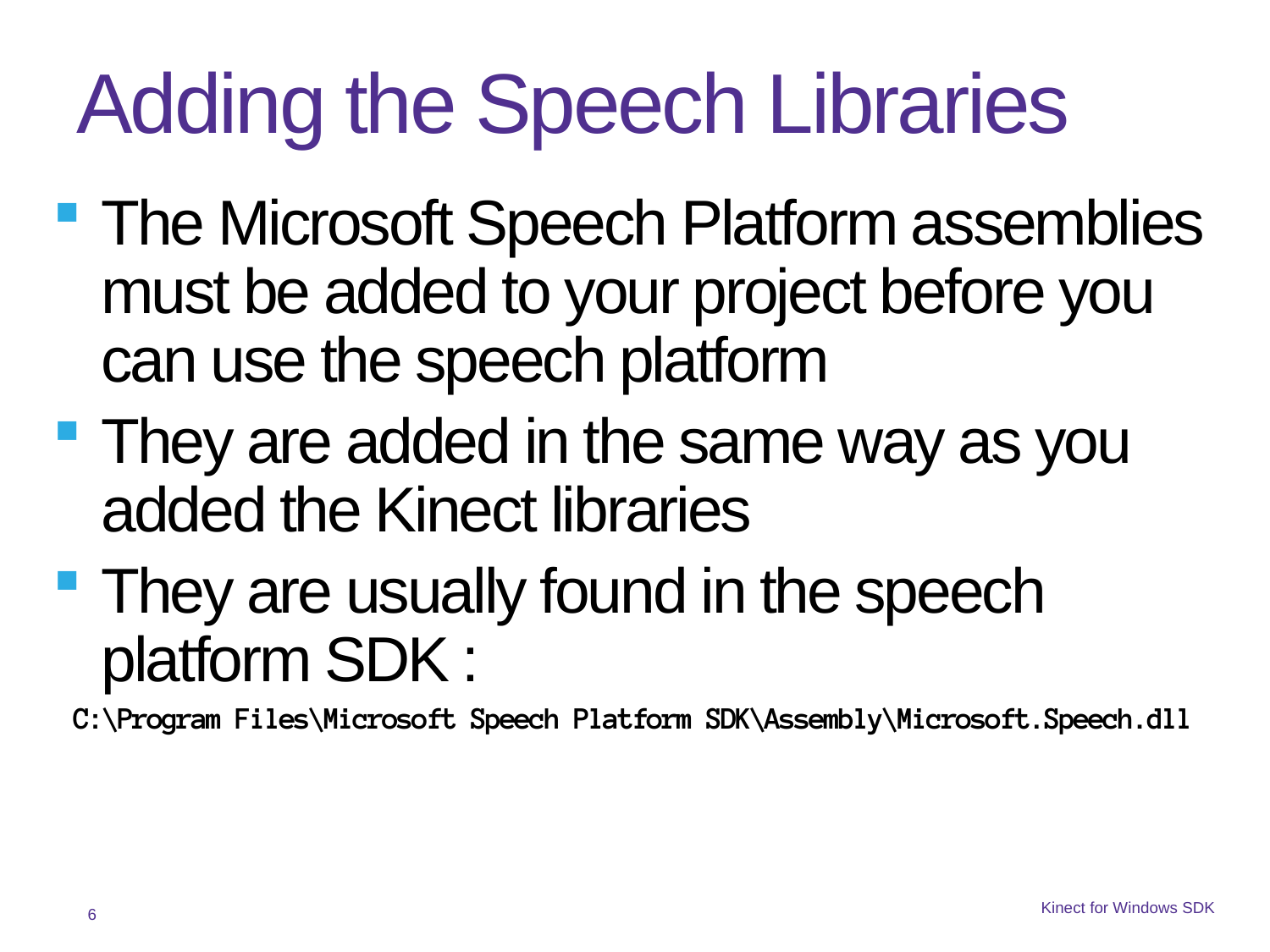

# Adding the Speech Libraries
The Microsoft Speech Platform assemblies must be added to your project before you can use the speech platform
They are added in the same way as you added the Kinect libraries
They are usually found in the speech platform SDK :
C:\Program Files\Microsoft Speech Platform SDK\Assembly\Microsoft.Speech.dll

6